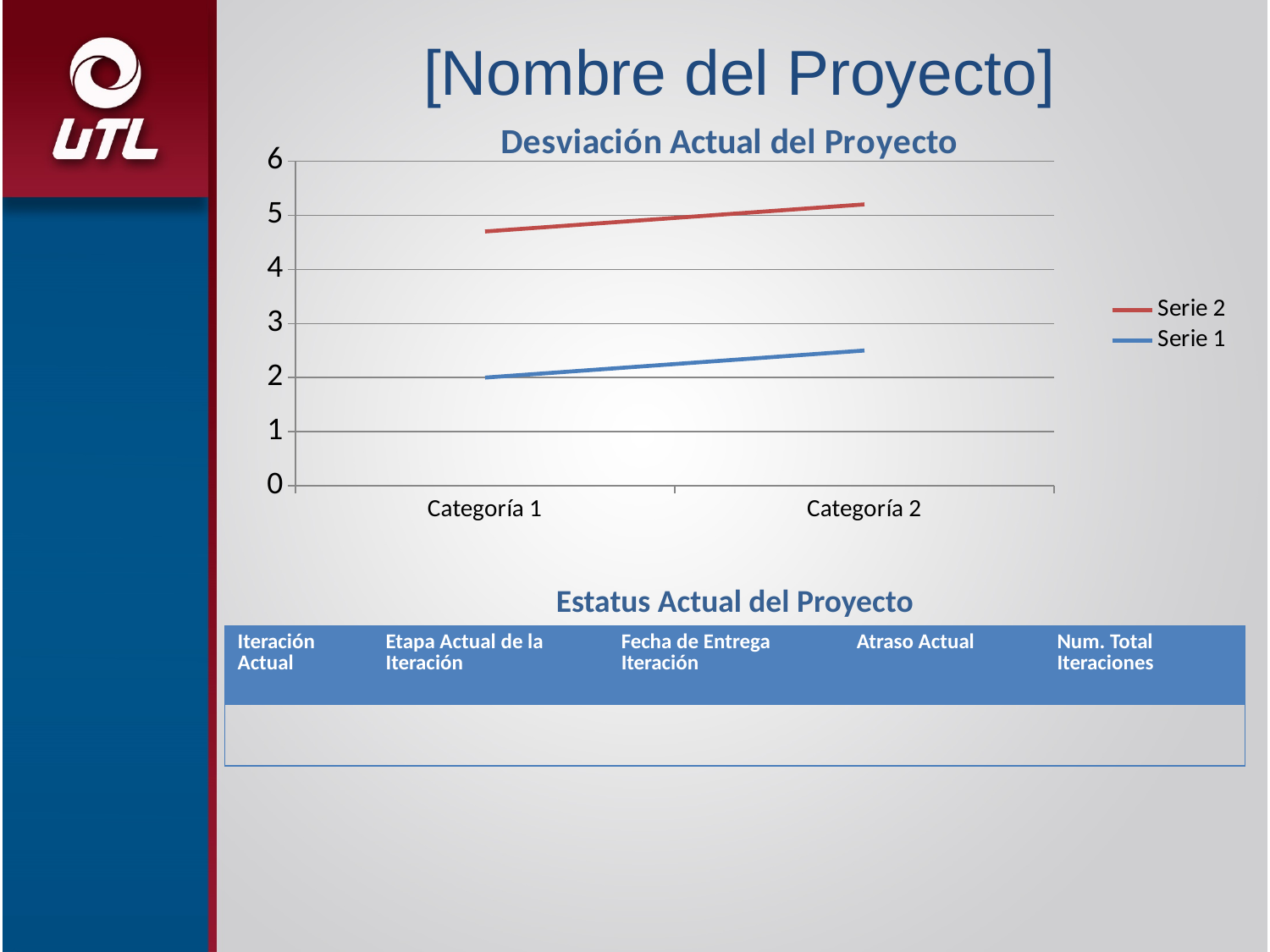

# [Nombre del Proyecto]

### Chart: Desviación Actual del Proyecto

| Category | Serie 1 | Serie 2 |
|---|---|---|
| Categoría 1 | 2.0 | 2.7 |
| Categoría 2 | 2.5 | 2.7 |
Estatus Actual del Proyecto
| Iteración Actual | Etapa Actual de la Iteración | Fecha de Entrega Iteración | Atraso Actual | Num. Total Iteraciones |
| --- | --- | --- | --- | --- |
|  |  |  |  |  |